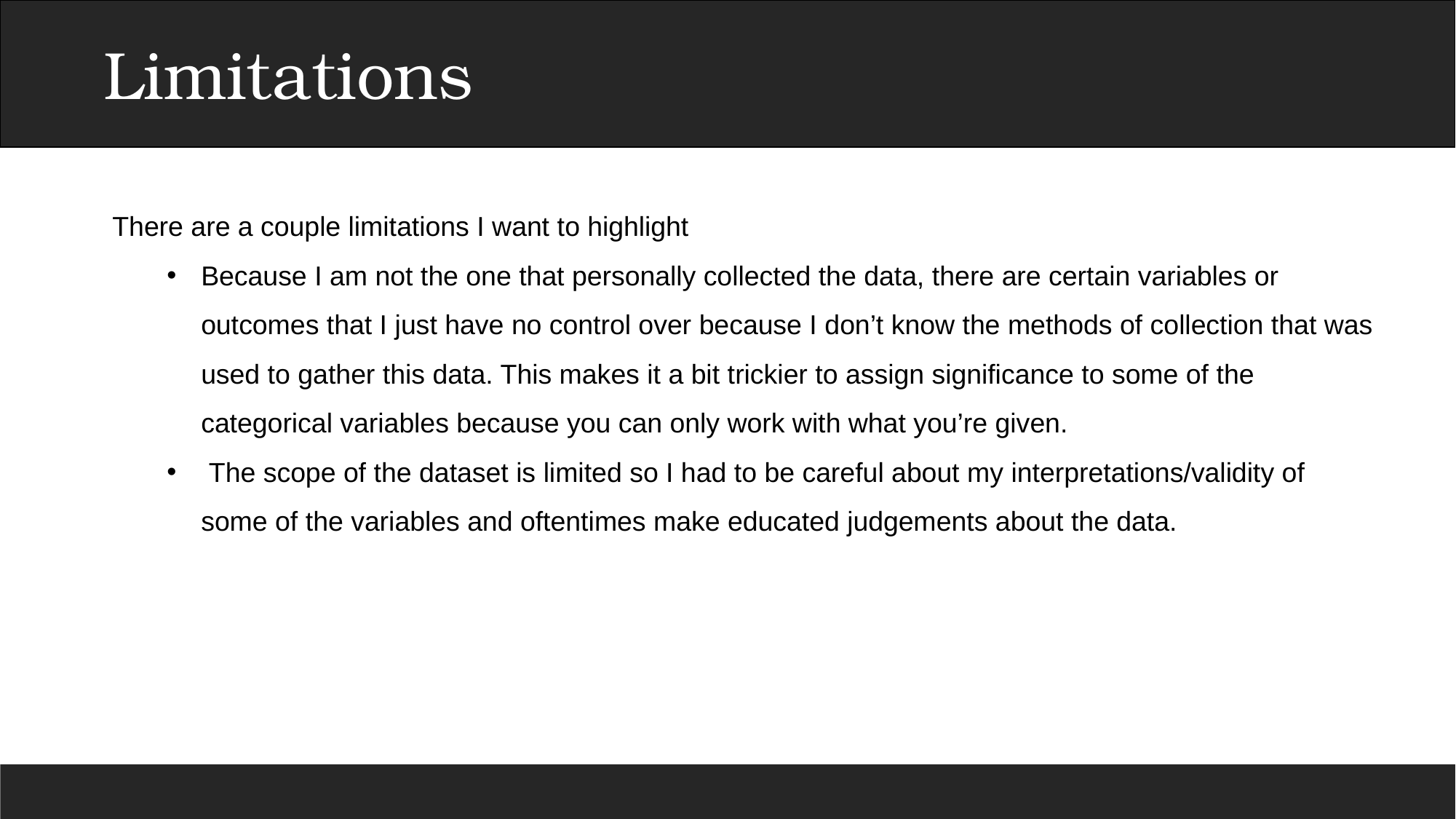

Limitations
There are a couple limitations I want to highlight
Because I am not the one that personally collected the data, there are certain variables or outcomes that I just have no control over because I don’t know the methods of collection that was used to gather this data. This makes it a bit trickier to assign significance to some of the categorical variables because you can only work with what you’re given.
 The scope of the dataset is limited so I had to be careful about my interpretations/validity of some of the variables and oftentimes make educated judgements about the data.